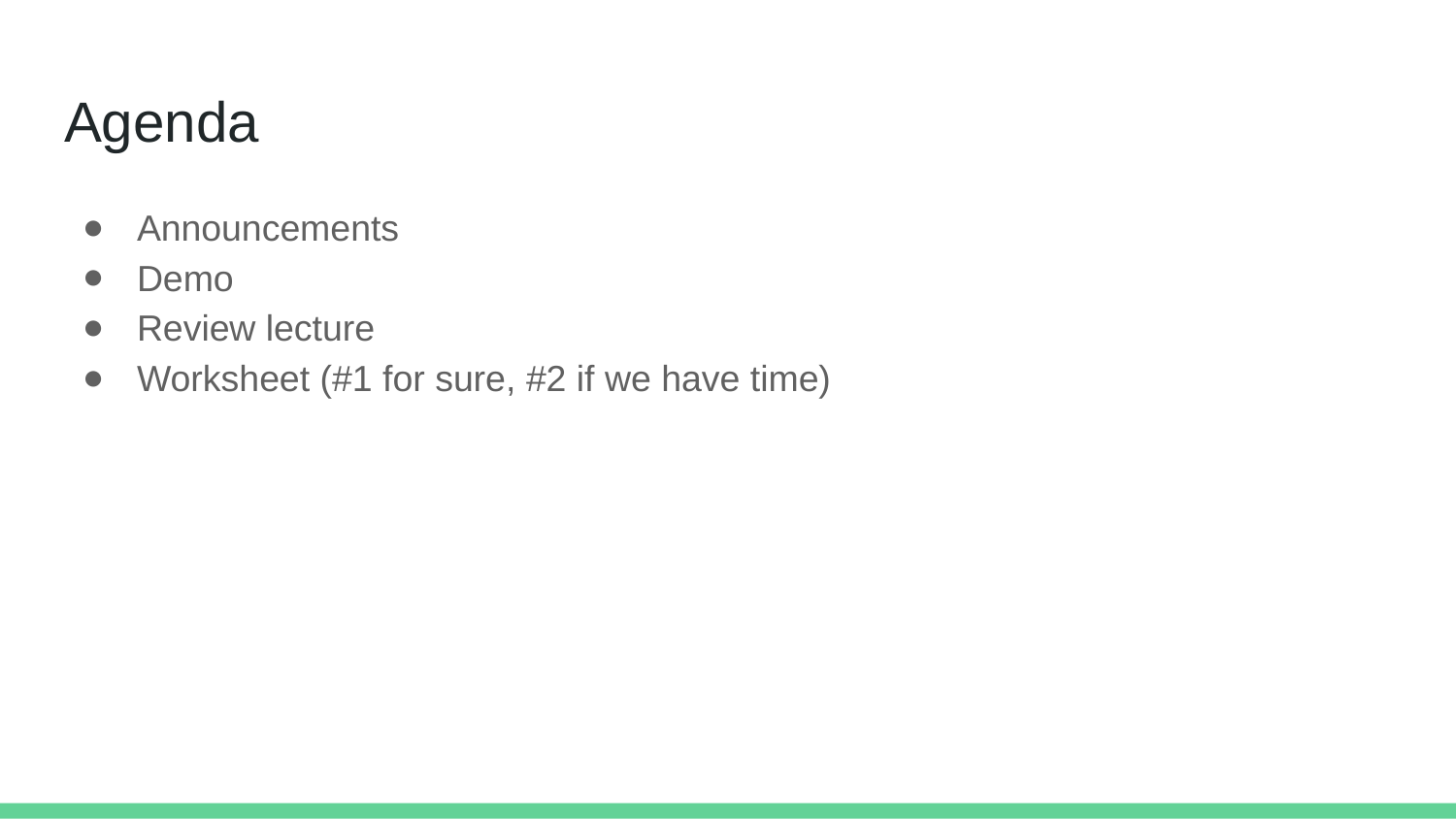

# Agenda
Announcements
Demo
Review lecture
Worksheet (#1 for sure, #2 if we have time)